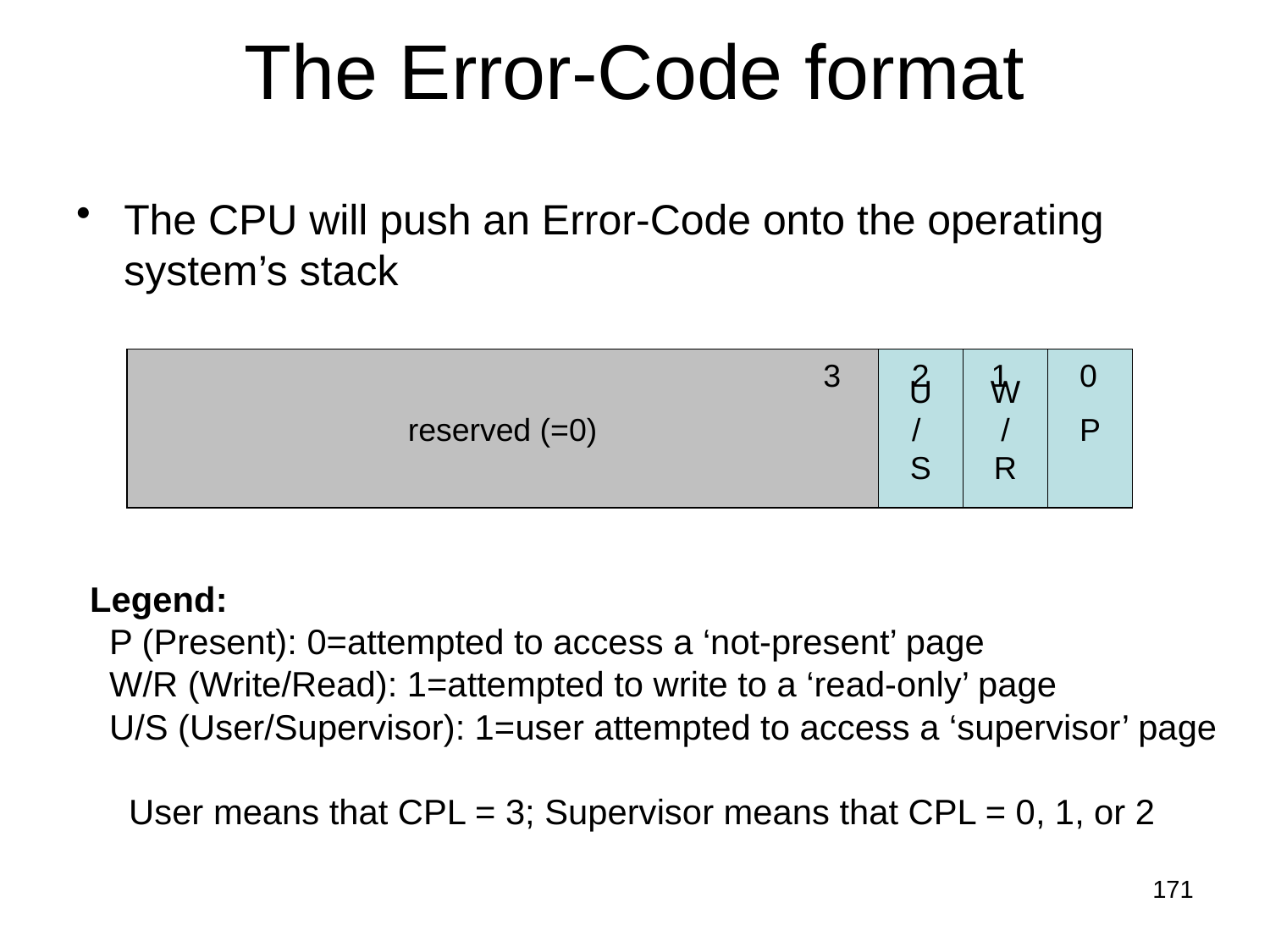

# The Error-Code format
The CPU will push an Error-Code onto the operating system’s stack
reserved (=0)
               3        2       1        0
U
/
S
W
/
R
P
Legend:
  P (Present): 0=attempted to access a ‘not-present’ page
  W/R (Write/Read): 1=attempted to write to a ‘read-only’ page
  U/S (User/Supervisor): 1=user attempted to access a ‘supervisor’ page

    User means that CPL = 3; Supervisor means that CPL = 0, 1, or 2
171